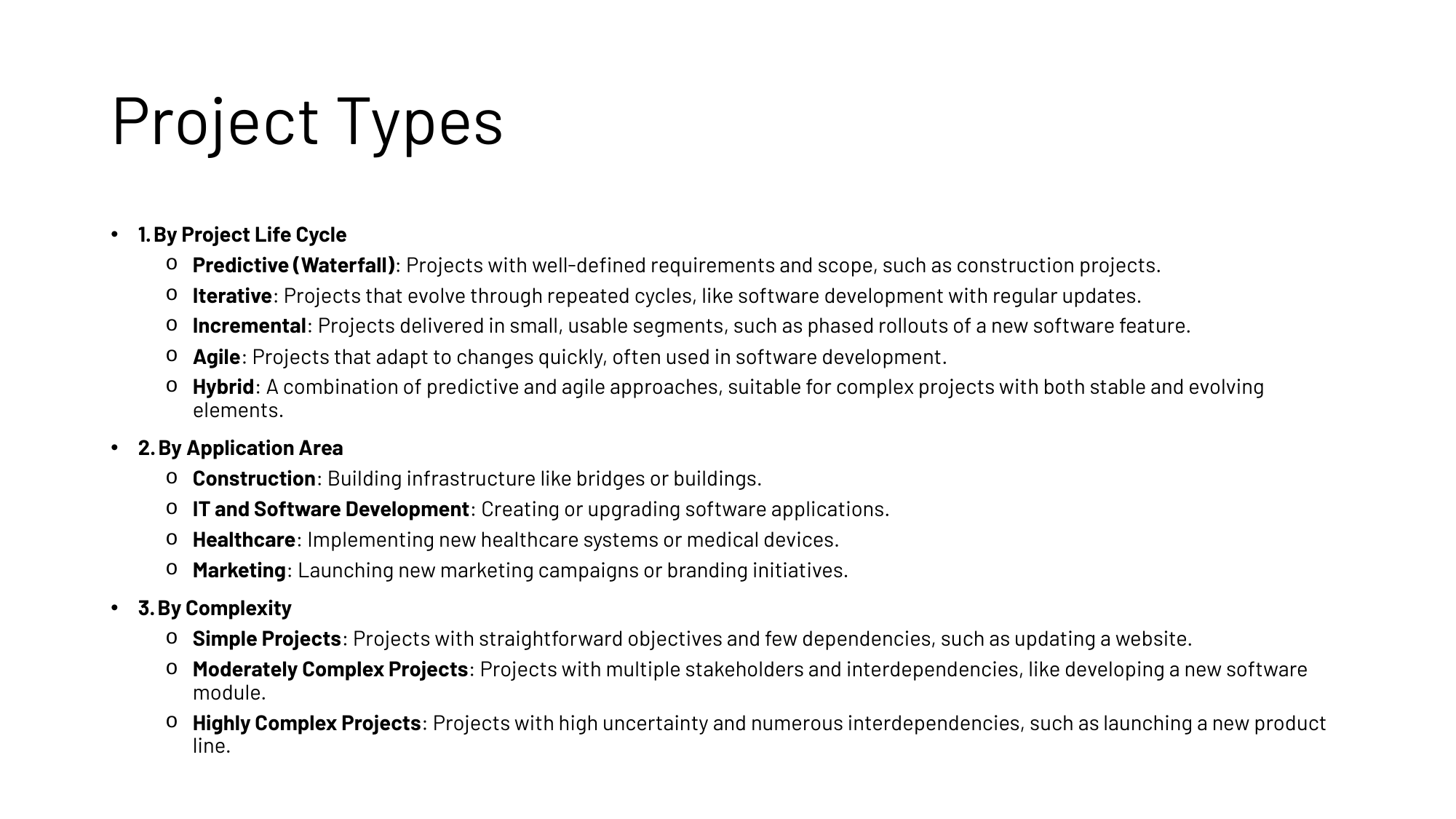

# Project Types
1. By Project Life Cycle
Predictive (Waterfall): Projects with well-defined requirements and scope, such as construction projects.
Iterative: Projects that evolve through repeated cycles, like software development with regular updates.
Incremental: Projects delivered in small, usable segments, such as phased rollouts of a new software feature.
Agile: Projects that adapt to changes quickly, often used in software development.
Hybrid: A combination of predictive and agile approaches, suitable for complex projects with both stable and evolving elements.
2. By Application Area
Construction: Building infrastructure like bridges or buildings.
IT and Software Development: Creating or upgrading software applications.
Healthcare: Implementing new healthcare systems or medical devices.
Marketing: Launching new marketing campaigns or branding initiatives.
3. By Complexity
Simple Projects: Projects with straightforward objectives and few dependencies, such as updating a website.
Moderately Complex Projects: Projects with multiple stakeholders and interdependencies, like developing a new software module.
Highly Complex Projects: Projects with high uncertainty and numerous interdependencies, such as launching a new product line.